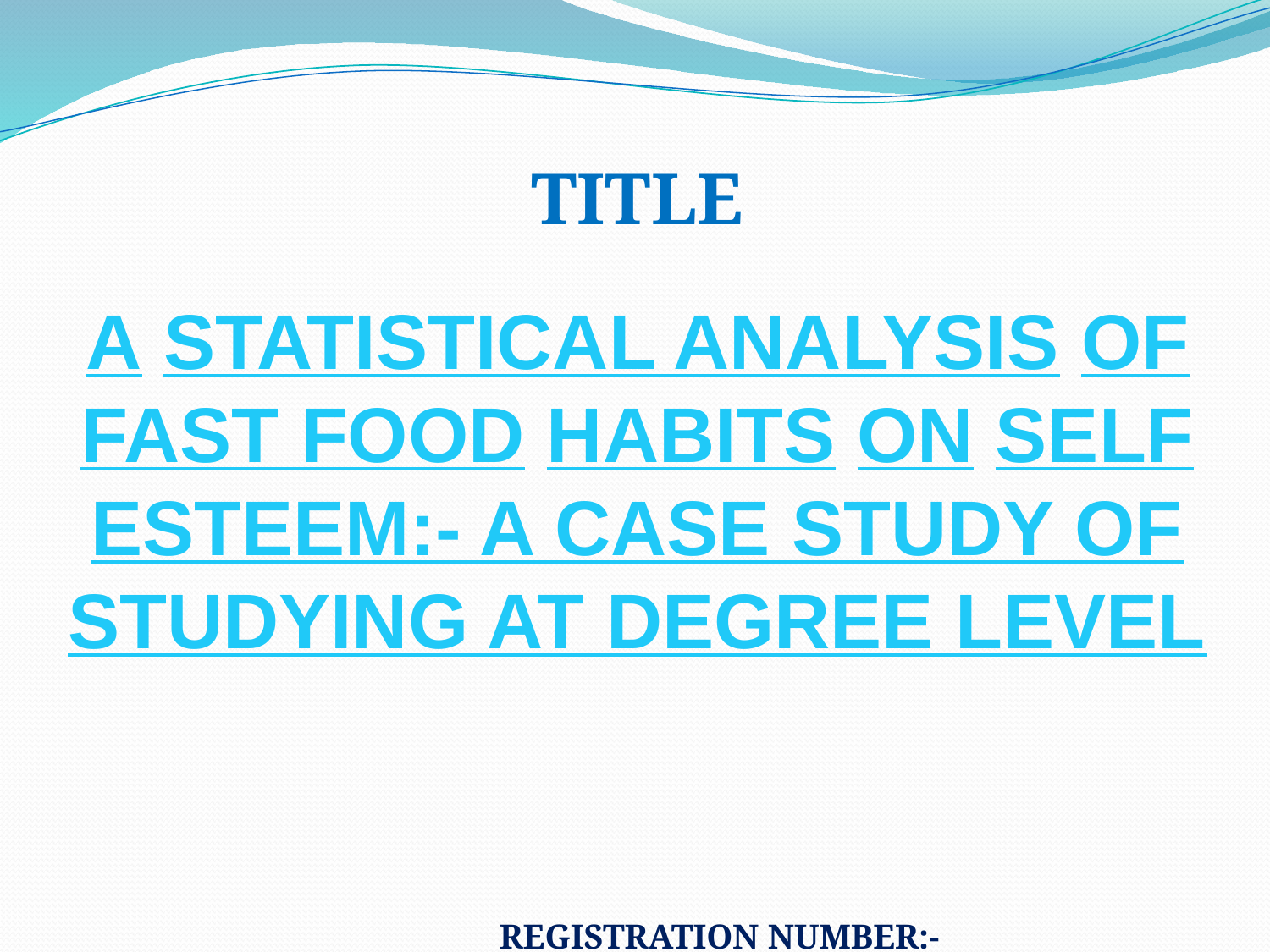

TITLE
A STATISTICAL ANALYSIS OF FAST FOOD HABITS ON SELF ESTEEM:- A CASE STUDY OF STUDYING AT DEGREE LEVEL
REGISTRATION NUMBER:-